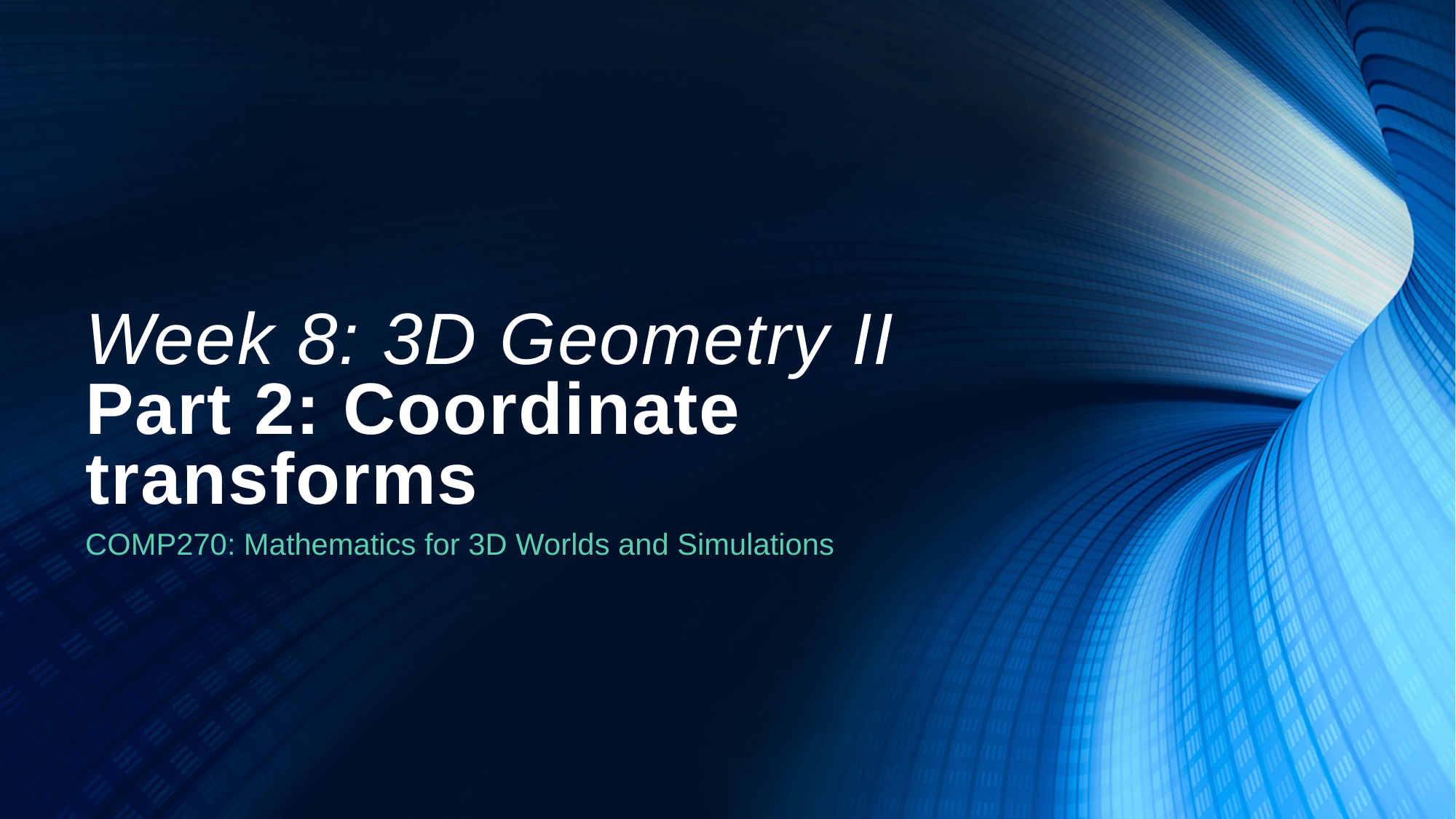

# Week 8: 3D Geometry II Part 2: Coordinate transforms
COMP270: Mathematics for 3D Worlds and Simulations